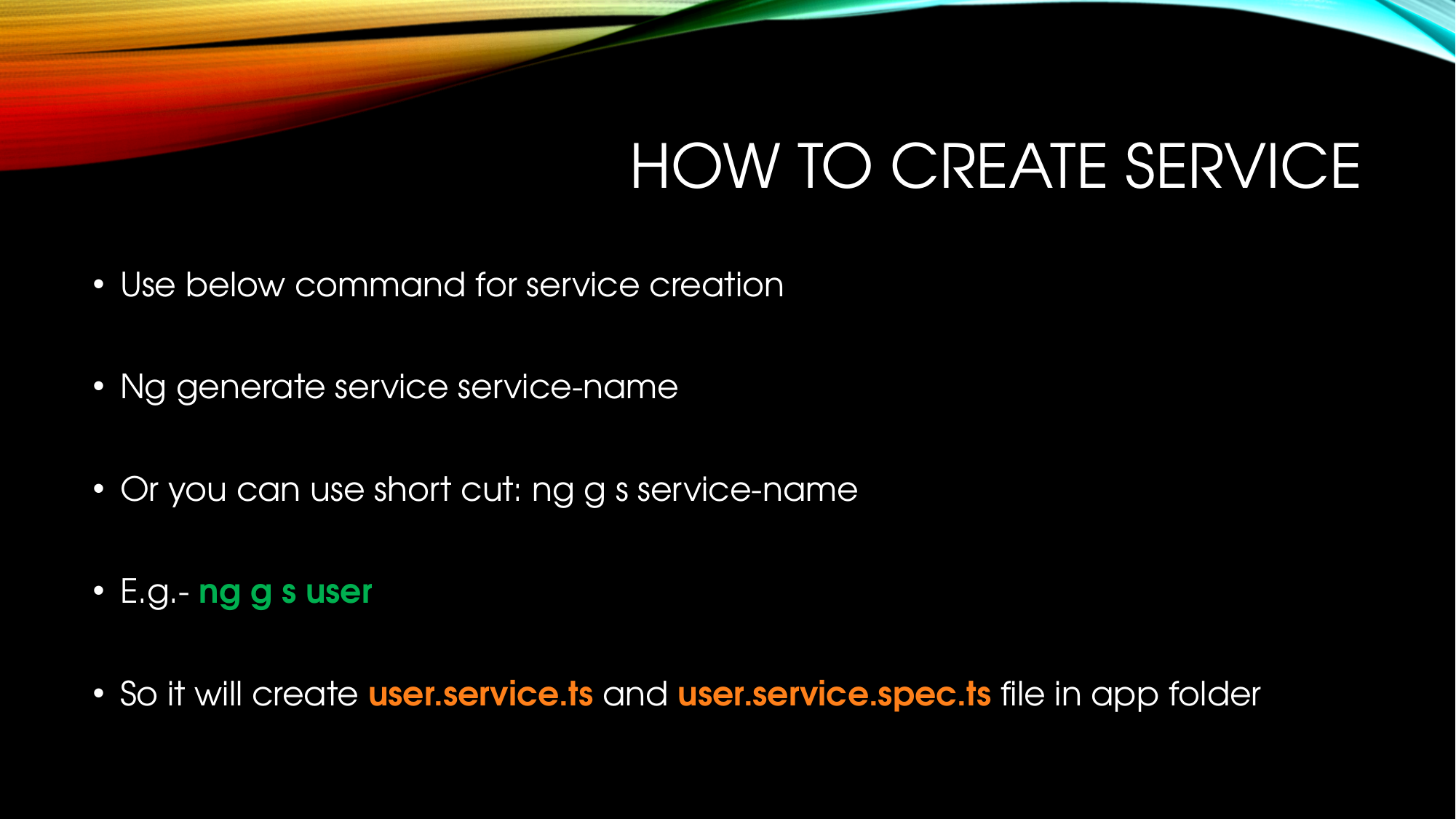

# How to Create Service
Use below command for service creation

Ng generate service service-name

Or you can use short cut: ng g s service-name

E.g.- ng g s user

So it will create user.service.ts and user.service.spec.ts file in app folder